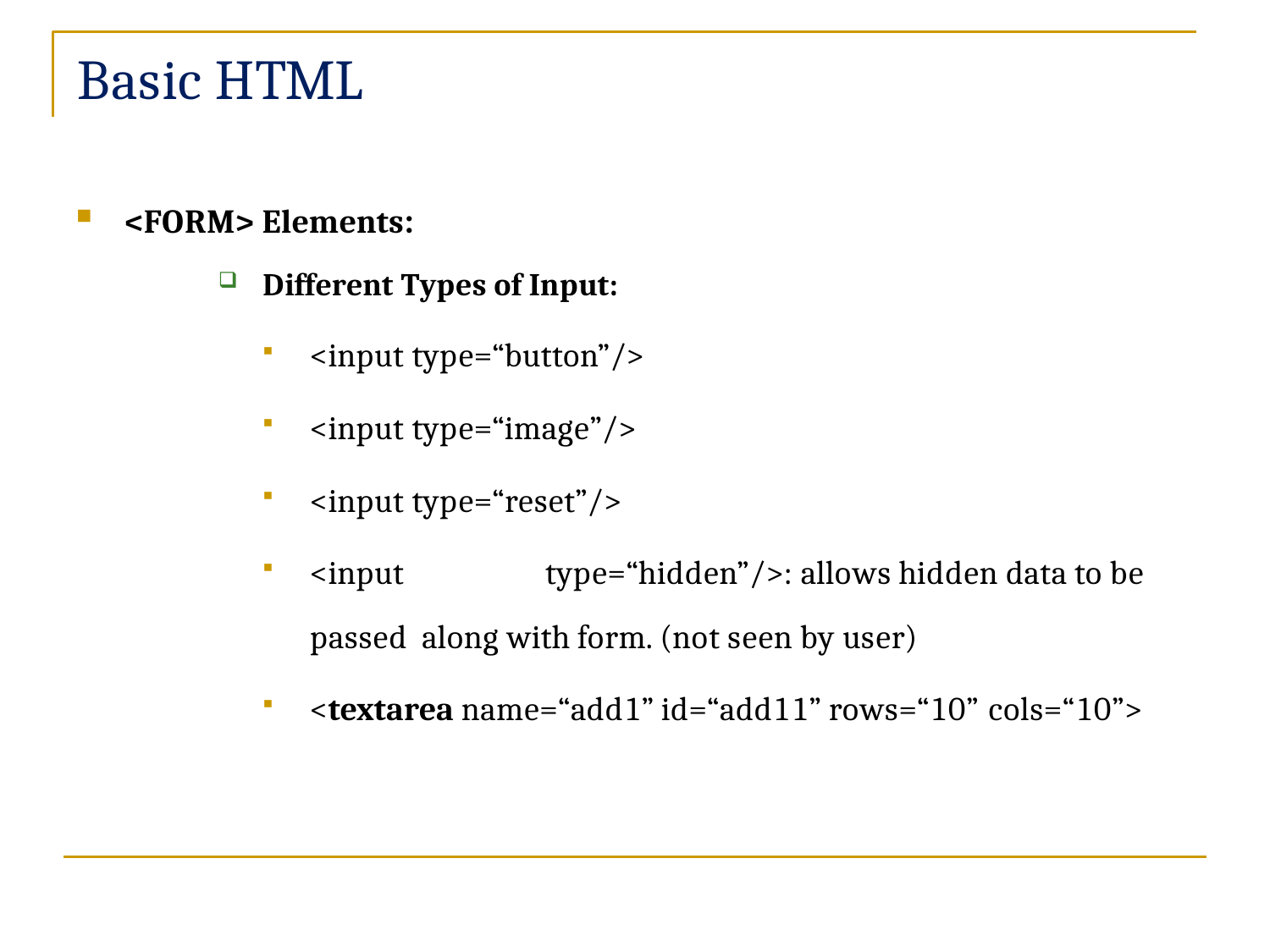

# Basic HTML
<FORM> Elements:
Different Types of Input:
<input type=“button”/>
<input type=“image”/>
<input type=“reset”/>
<input	type=“hidden”/>: allows hidden data to be passed  along with form. (not seen by user)
<textarea name=“add1” id=“add11” rows=“10” cols=“10”>